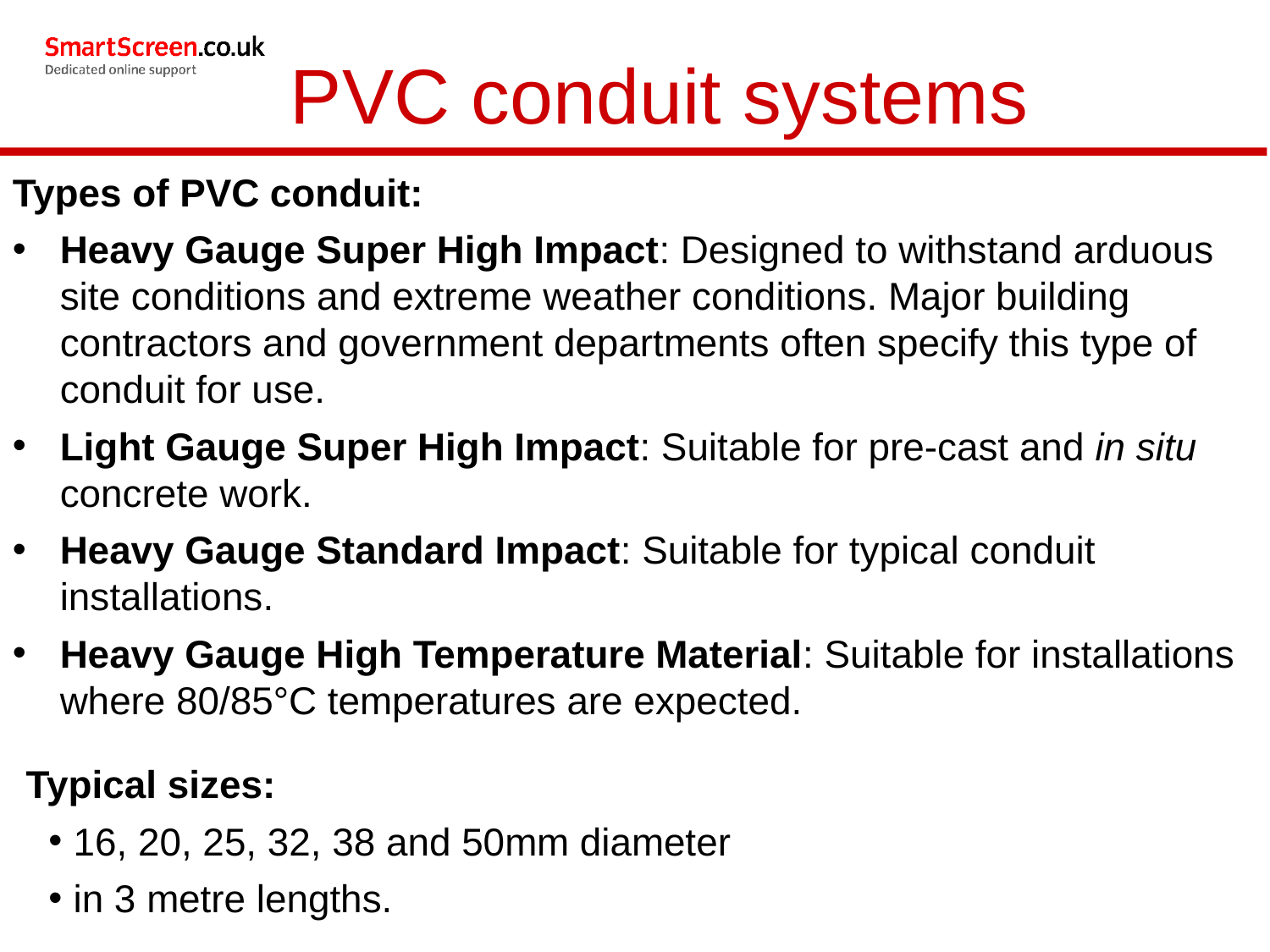

PVC conduit systems

Types of PVC conduit:
Heavy Gauge Super High Impact: Designed to withstand arduous site conditions and extreme weather conditions. Major building contractors and government departments often specify this type of conduit for use.
Light Gauge Super High Impact: Suitable for pre-cast and in situ concrete work.
Heavy Gauge Standard Impact: Suitable for typical conduit installations.
Heavy Gauge High Temperature Material: Suitable for installations where 80/85°C temperatures are expected.
Typical sizes:
16, 20, 25, 32, 38 and 50mm diameter
in 3 metre lengths.